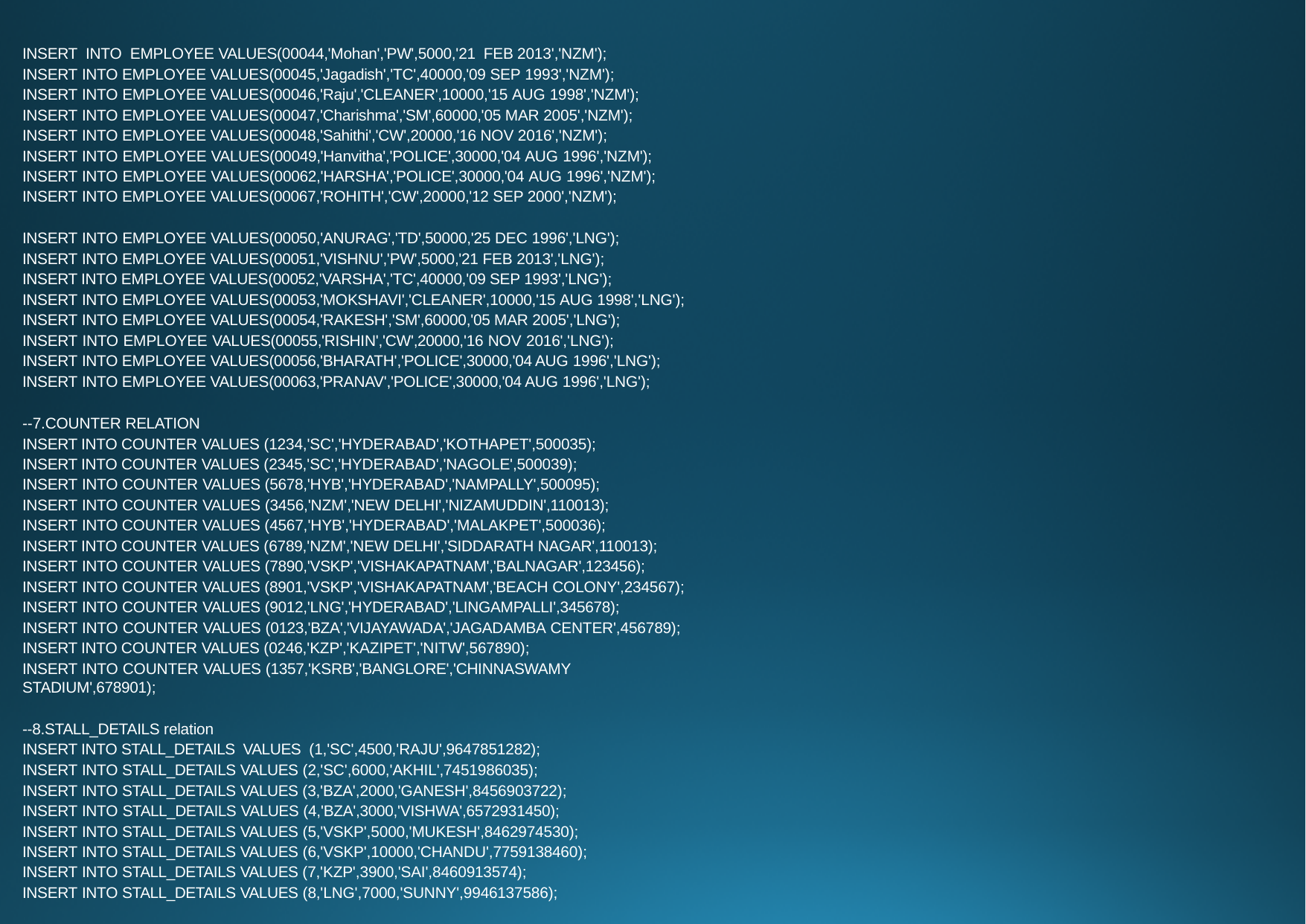

INSERT INTO EMPLOYEE VALUES(00044,'Mohan','PW',5000,'21 FEB 2013','NZM');  INSERT INTO EMPLOYEE VALUES(00045,'Jagadish','TC',40000,'09 SEP 1993','NZM');  INSERT INTO EMPLOYEE VALUES(00046,'Raju','CLEANER',10000,'15 AUG 1998','NZM');  INSERT INTO EMPLOYEE VALUES(00047,'Charishma','SM',60000,'05 MAR 2005','NZM');  INSERT INTO EMPLOYEE VALUES(00048,'Sahithi','CW',20000,'16 NOV 2016','NZM');  INSERT INTO EMPLOYEE VALUES(00049,'Hanvitha','POLICE',30000,'04 AUG 1996','NZM');
INSERT INTO EMPLOYEE VALUES(00062,'HARSHA','POLICE',30000,'04 AUG 1996','NZM');  INSERT INTO EMPLOYEE VALUES(00067,'ROHITH','CW',20000,'12 SEP 2000','NZM');

INSERT INTO EMPLOYEE VALUES(00050,'ANURAG','TD',50000,'25 DEC 1996','LNG');  INSERT INTO EMPLOYEE VALUES(00051,'VISHNU','PW',5000,'21 FEB 2013','LNG');  INSERT INTO EMPLOYEE VALUES(00052,'VARSHA','TC',40000,'09 SEP 1993','LNG');
INSERT INTO EMPLOYEE VALUES(00053,'MOKSHAVI','CLEANER',10000,'15 AUG 1998','LNG');  INSERT INTO EMPLOYEE VALUES(00054,'RAKESH','SM',60000,'05 MAR 2005','LNG');
INSERT INTO EMPLOYEE VALUES(00055,'RISHIN','CW',20000,'16 NOV 2016','LNG');  INSERT INTO EMPLOYEE VALUES(00056,'BHARATH','POLICE',30000,'04 AUG 1996','LNG');  INSERT INTO EMPLOYEE VALUES(00063,'PRANAV','POLICE',30000,'04 AUG 1996','LNG');

--7.COUNTER RELATION
INSERT INTO COUNTER VALUES (1234,'SC','HYDERABAD','KOTHAPET',500035);  INSERT INTO COUNTER VALUES (2345,'SC','HYDERABAD','NAGOLE',500039);  INSERT INTO COUNTER VALUES (5678,'HYB','HYDERABAD','NAMPALLY',500095);  INSERT INTO COUNTER VALUES (3456,'NZM','NEW DELHI','NIZAMUDDIN',110013);  INSERT INTO COUNTER VALUES (4567,'HYB','HYDERABAD','MALAKPET',500036);
INSERT INTO COUNTER VALUES (6789,'NZM','NEW DELHI','SIDDARATH NAGAR',110013);  INSERT INTO COUNTER VALUES (7890,'VSKP','VISHAKAPATNAM','BALNAGAR',123456);  INSERT INTO COUNTER VALUES (8901,'VSKP','VISHAKAPATNAM','BEACH COLONY',234567);  INSERT INTO COUNTER VALUES (9012,'LNG','HYDERABAD','LINGAMPALLI',345678);
INSERT INTO COUNTER VALUES (0123,'BZA','VIJAYAWADA','JAGADAMBA CENTER',456789);  INSERT INTO COUNTER VALUES (0246,'KZP','KAZIPET','NITW',567890);
INSERT INTO COUNTER VALUES (1357,'KSRB','BANGLORE','CHINNASWAMY STADIUM',678901);

--8.STALL_DETAILS relation
INSERT INTO STALL_DETAILS VALUES (1,'SC',4500,'RAJU',9647851282);  INSERT INTO STALL_DETAILS VALUES (2,'SC',6000,'AKHIL',7451986035);  INSERT INTO STALL_DETAILS VALUES (3,'BZA',2000,'GANESH',8456903722);  INSERT INTO STALL_DETAILS VALUES (4,'BZA',3000,'VISHWA',6572931450);  INSERT INTO STALL_DETAILS VALUES (5,'VSKP',5000,'MUKESH',8462974530);  INSERT INTO STALL_DETAILS VALUES (6,'VSKP',10000,'CHANDU',7759138460);  INSERT INTO STALL_DETAILS VALUES (7,'KZP',3900,'SAI',8460913574);
INSERT INTO STALL_DETAILS VALUES (8,'LNG',7000,'SUNNY',9946137586);